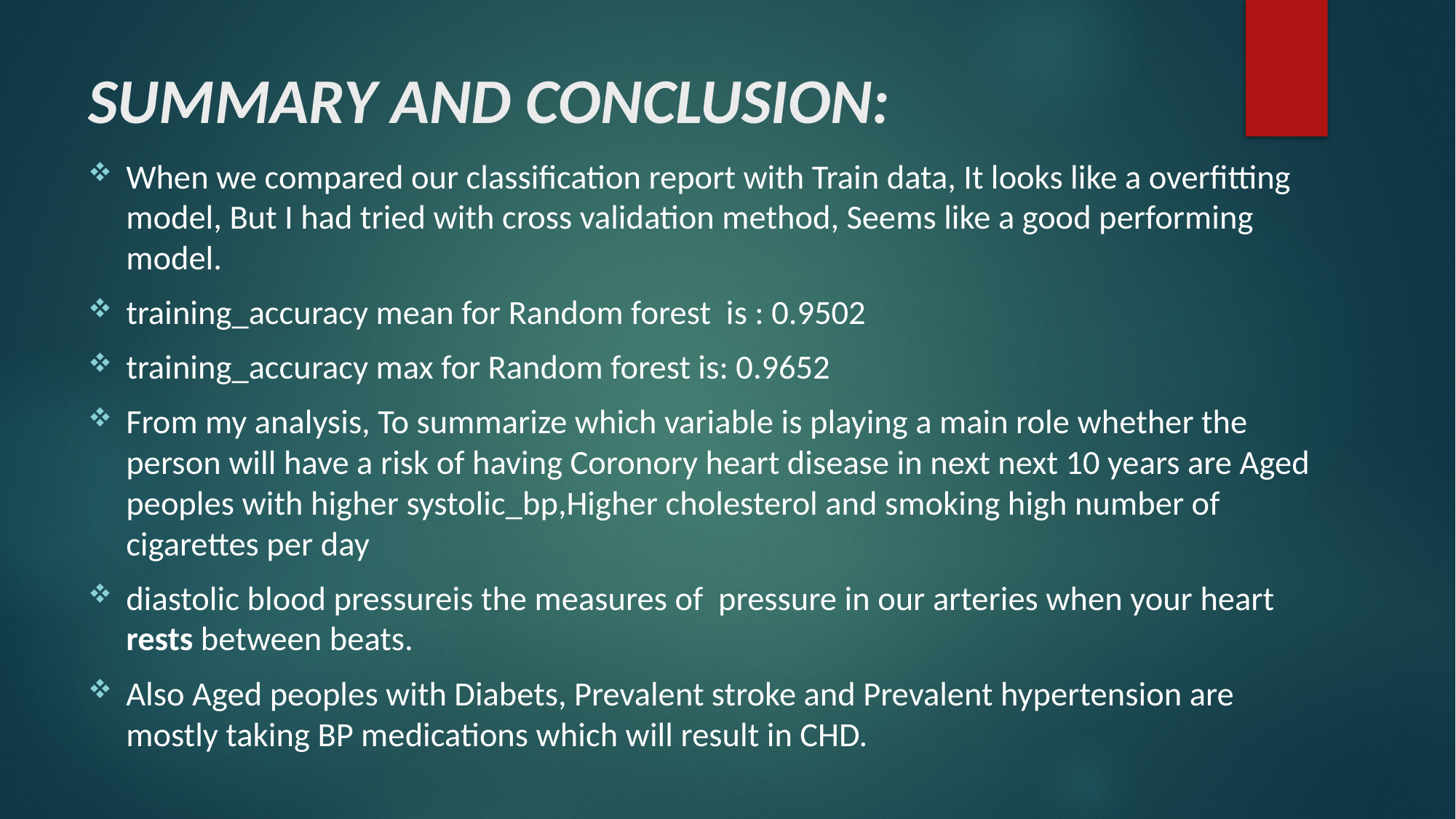

# SUMMARY AND CONCLUSION:
When we compared our classification report with Train data, It looks like a overfitting model, But I had tried with cross validation method, Seems like a good performing model.
training_accuracy mean for Random forest  is : 0.9502
training_accuracy max for Random forest is: 0.9652
From my analysis, To summarize which variable is playing a main role whether the person will have a risk of having Coronory heart disease in next next 10 years are Aged peoples with higher systolic_bp,Higher cholesterol and smoking high number of cigarettes per day
diastolic blood pressureis the measures of  pressure in our arteries when your heart rests between beats.
Also Aged peoples with Diabets, Prevalent stroke and Prevalent hypertension are mostly taking BP medications which will result in CHD.